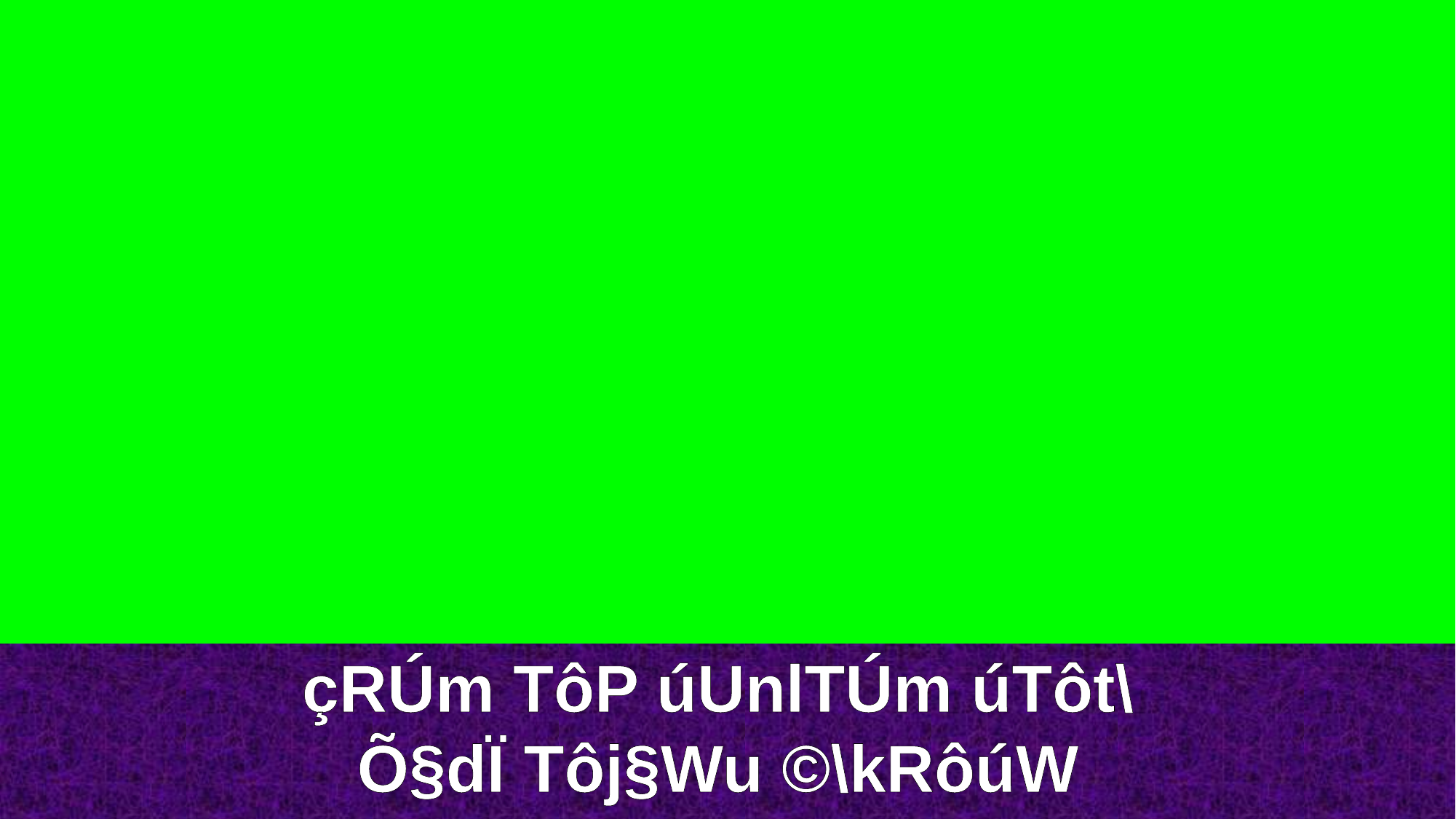

çRÚm TôP úUnlTÚm úTôt\
Õ§dÏ Tôj§Wu ©\kRôúW